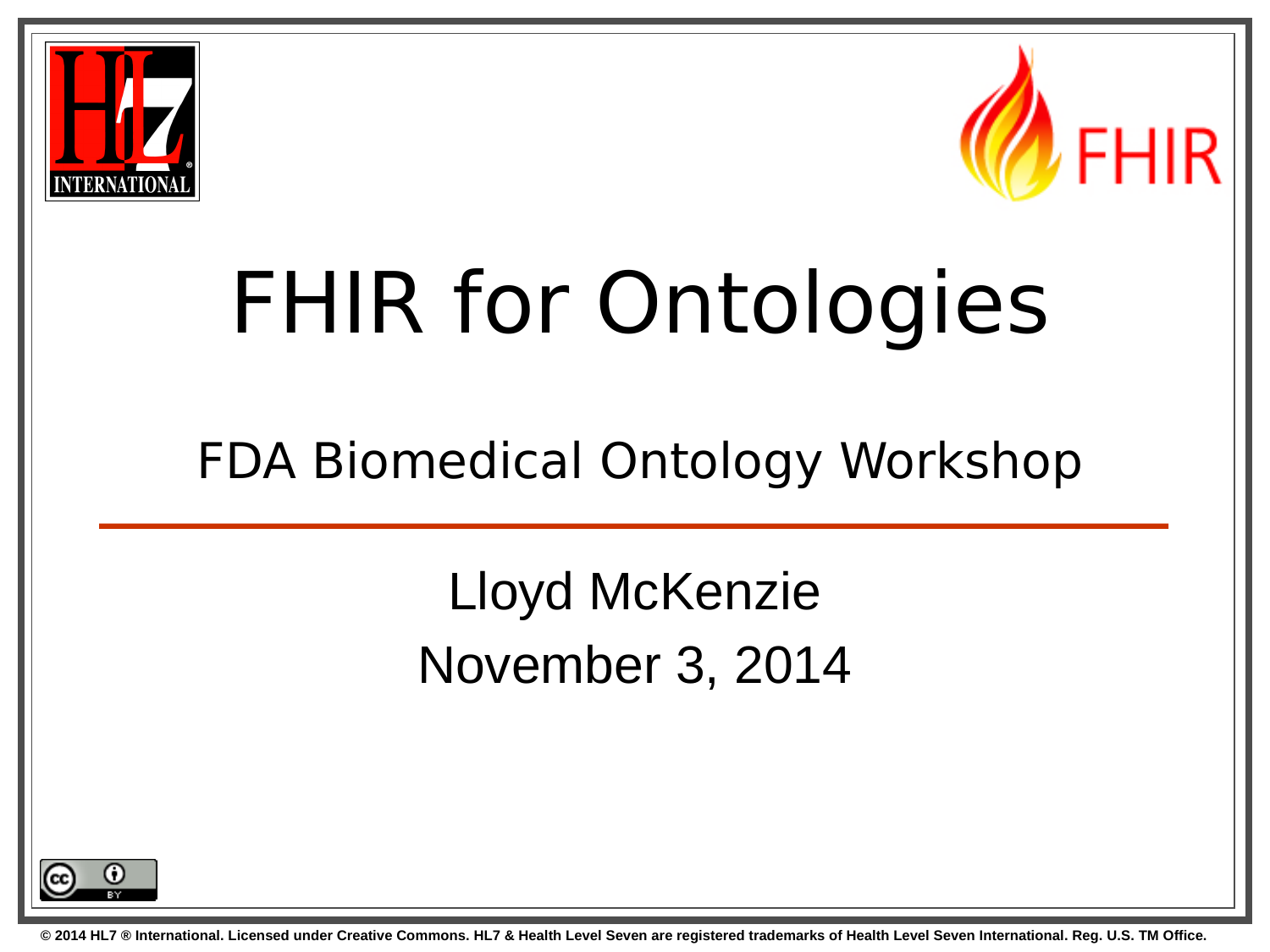

# FHIR for Ontologies FDA Biomedical Ontology Workshop
Lloyd McKenzie
November 3, 2014